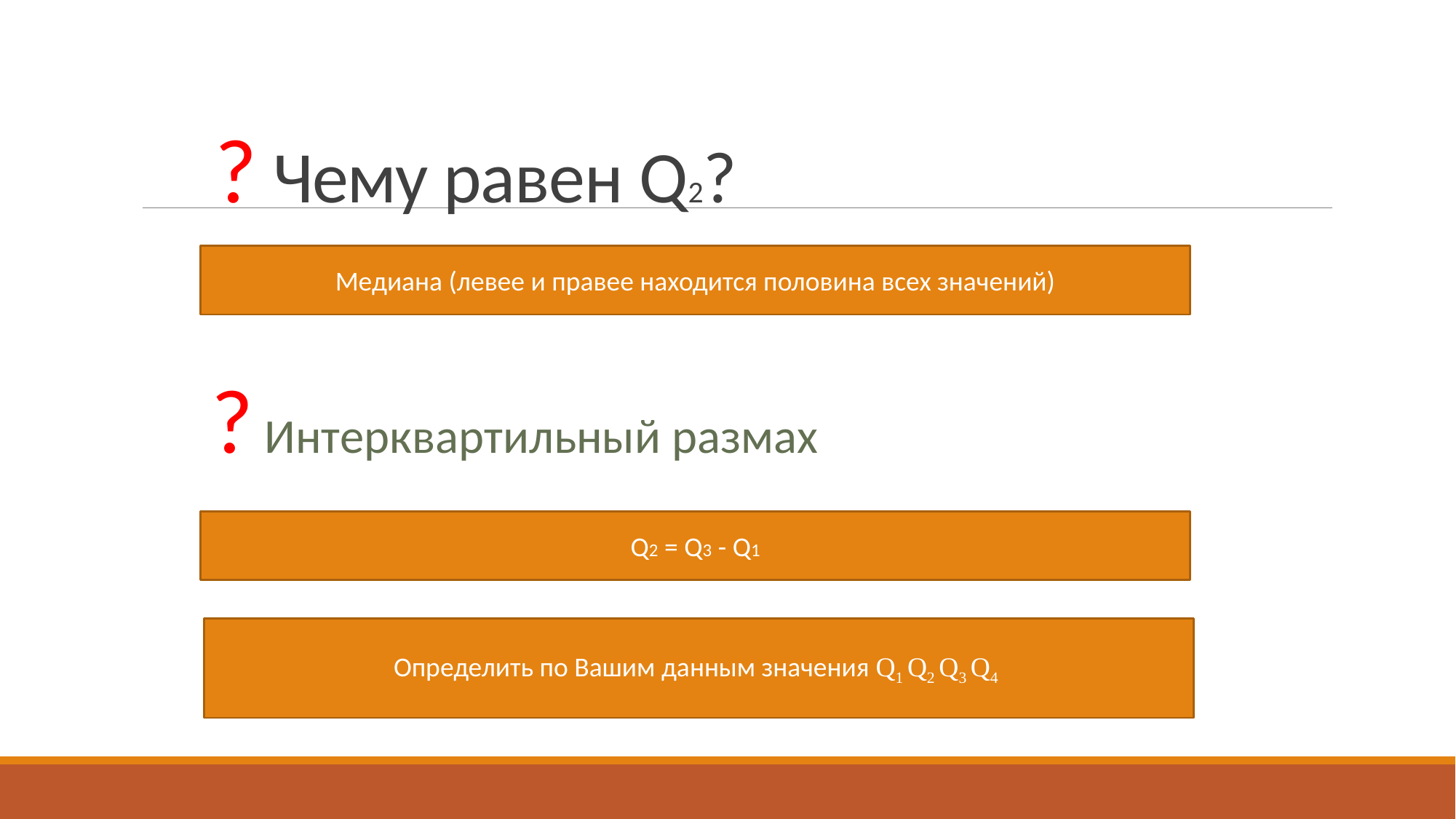

# ? Чему равен Q2?
Медиана (левее и правее находится половина всех значений)
? Интерквартильный размах
Q2 = Q3 - Q1
Определить по Вашим данным значения Q1 Q2 Q3 Q4